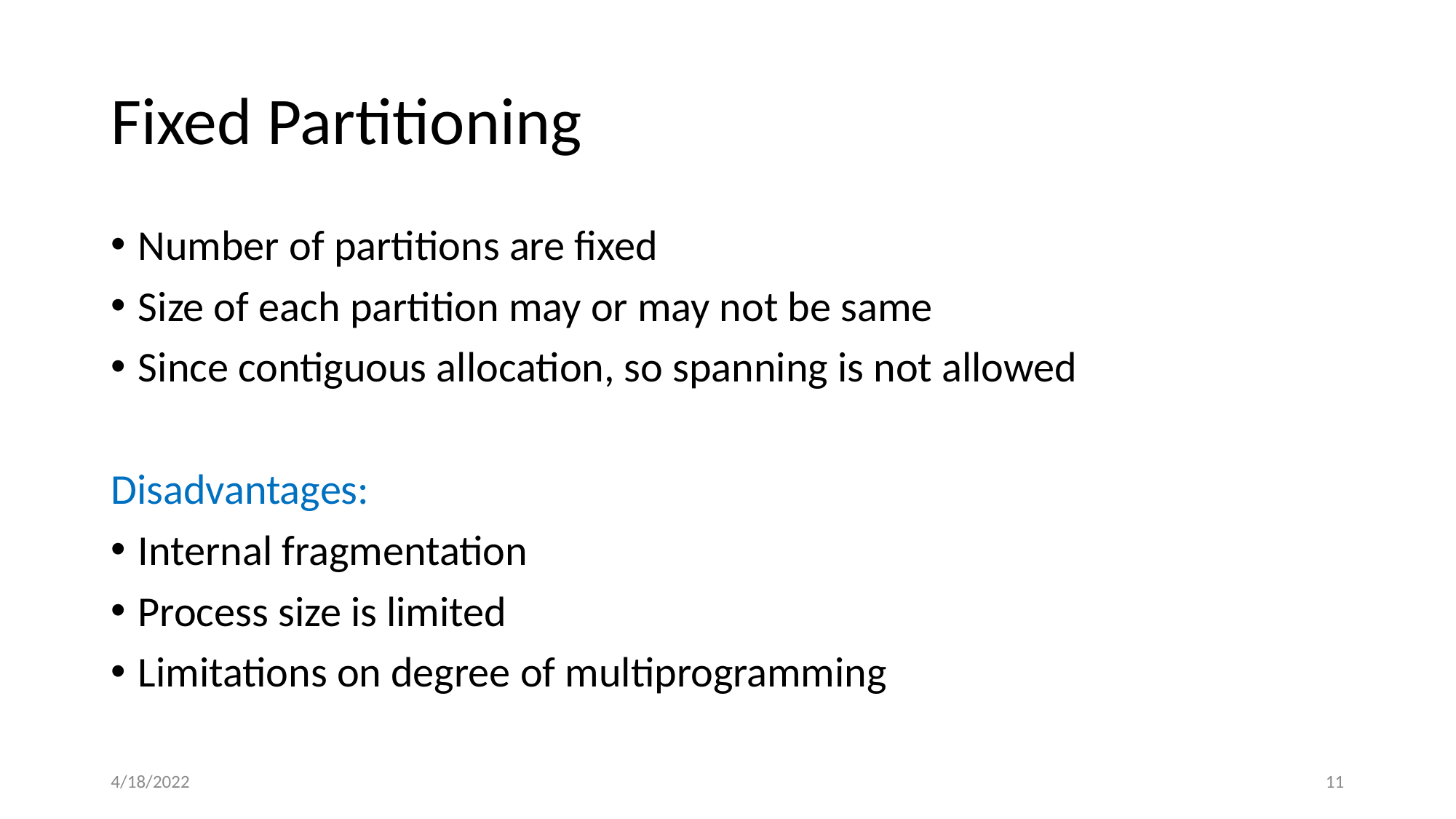

# Fixed Partitioning
Number of partitions are fixed
Size of each partition may or may not be same
Since contiguous allocation, so spanning is not allowed

Disadvantages:
Internal fragmentation
Process size is limited
Limitations on degree of multiprogramming

4/18/2022
11